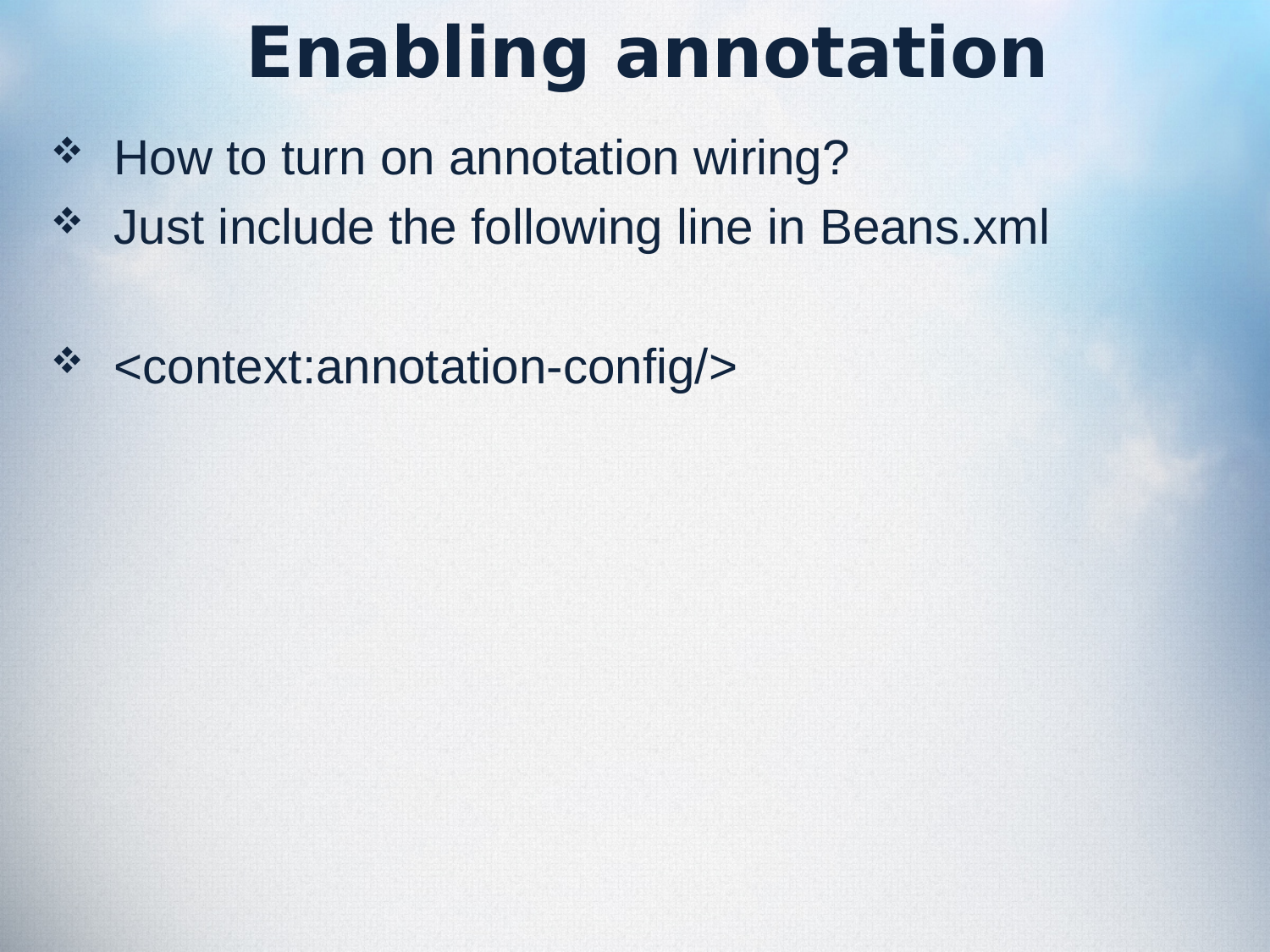

# Enabling annotation
How to turn on annotation wiring?
Just include the following line in Beans.xml

<context:annotation-config/>